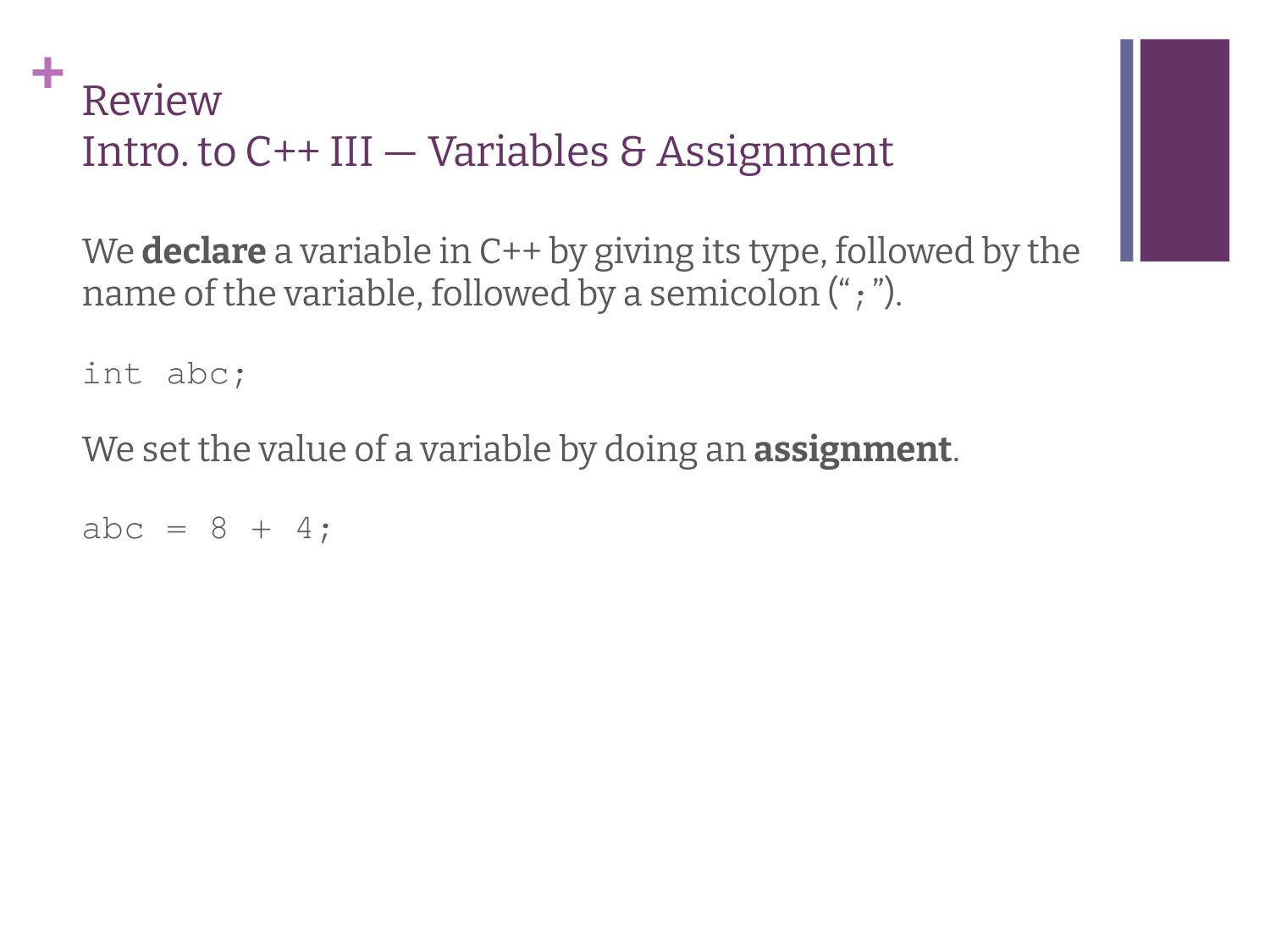

# Review Intro. to C++ III — Variables & Assignment
We declare a variable in C++ by giving its type, followed by the name of the variable, followed by a semicolon (“;”).
int abc;
We set the value of a variable by doing an assignment.
abc = 8 + 4;